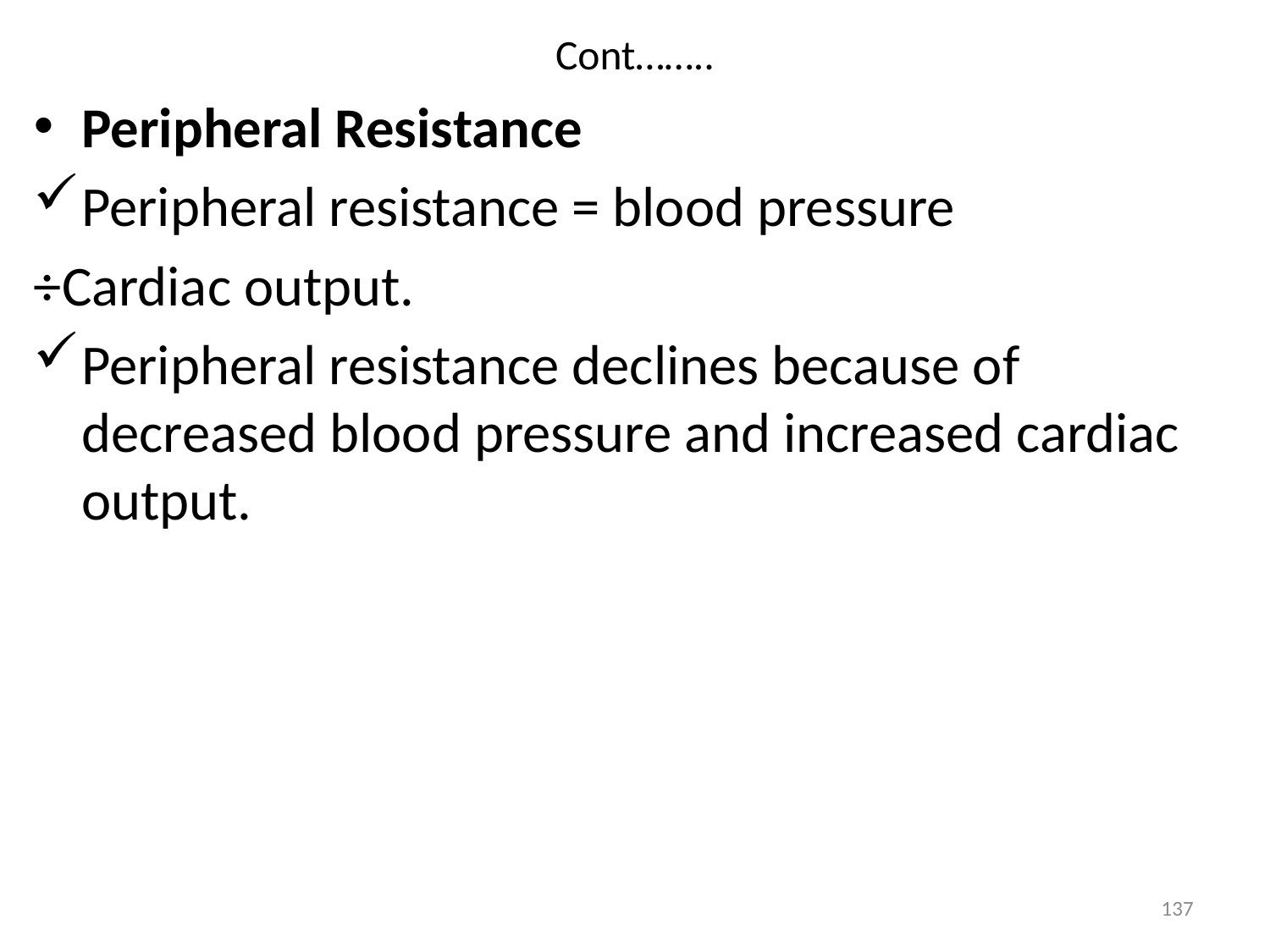

# Cont……..
Peripheral Resistance
Peripheral resistance = blood pressure
÷Cardiac output.
Peripheral resistance declines because of decreased blood pressure and increased cardiac output.

137